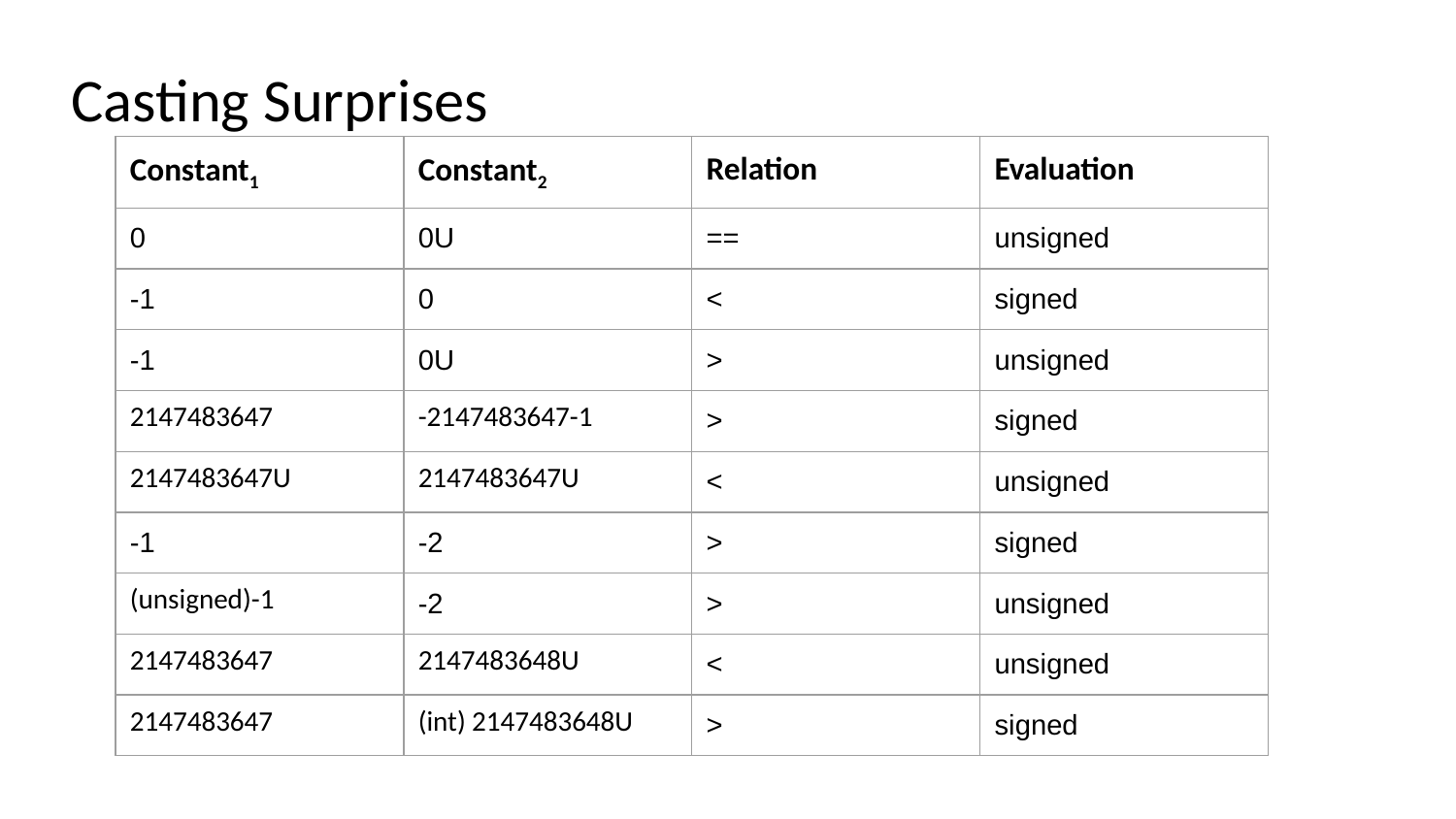

# Casting Surprises
| Constant1 | Constant2 | Relation | Evaluation |
| --- | --- | --- | --- |
| 0 | 0U | == | unsigned |
| -1 | 0 | < | signed |
| -1 | 0U | > | unsigned |
| 2147483647 | -2147483647-1 | > | signed |
| 2147483647U | 2147483647U | < | unsigned |
| -1 | -2 | > | signed |
| (unsigned)-1 | -2 | > | unsigned |
| 2147483647 | 2147483648U | < | unsigned |
| 2147483647 | (int) 2147483648U | > | signed |